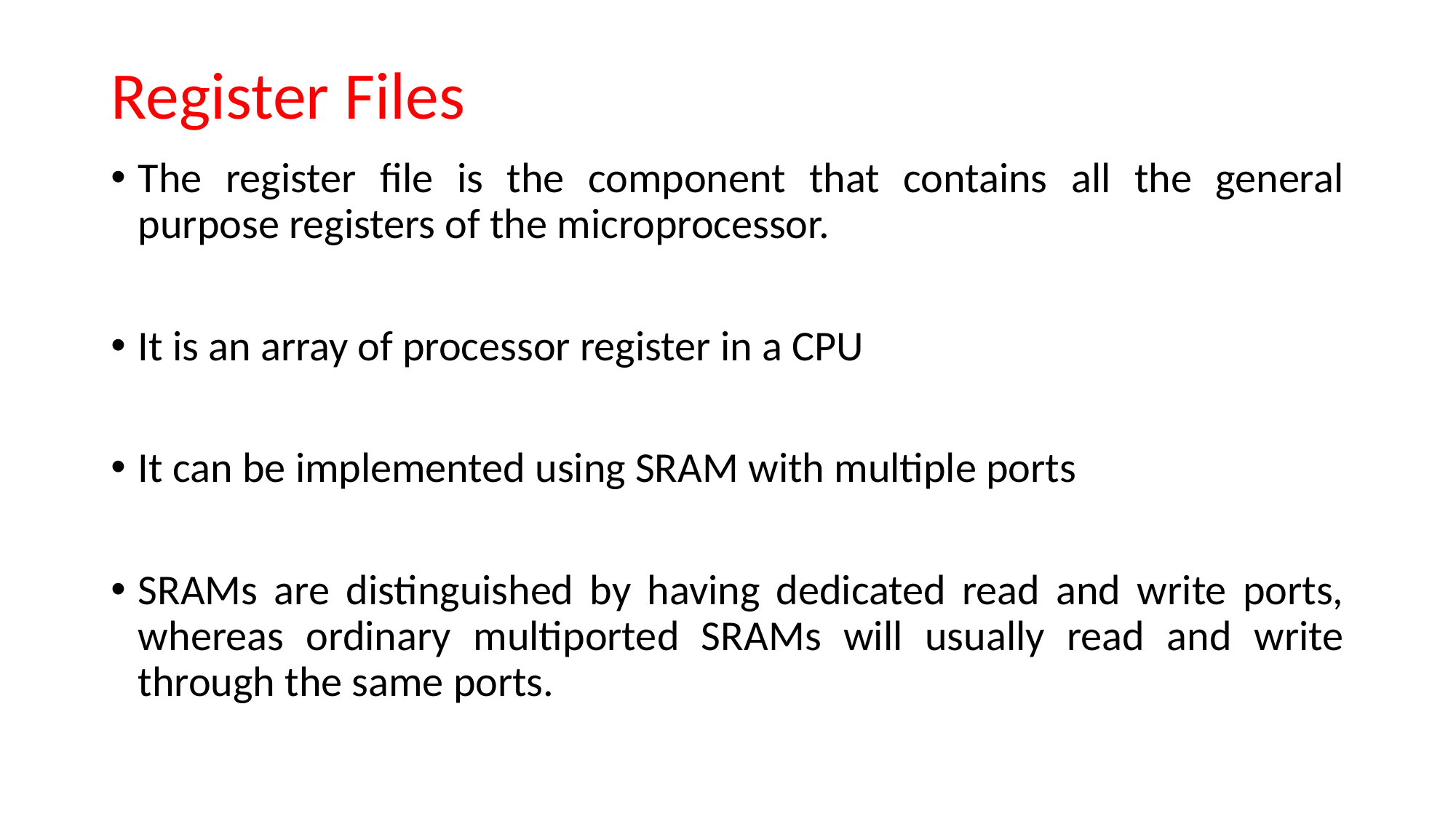

# Register Files
The register file is the component that contains all the general purpose registers of the microprocessor.

It is an array of processor register in a CPU

It can be implemented using SRAM with multiple ports

SRAMs are distinguished by having dedicated read and write ports, whereas ordinary multiported SRAMs will usually read and write through the same ports.